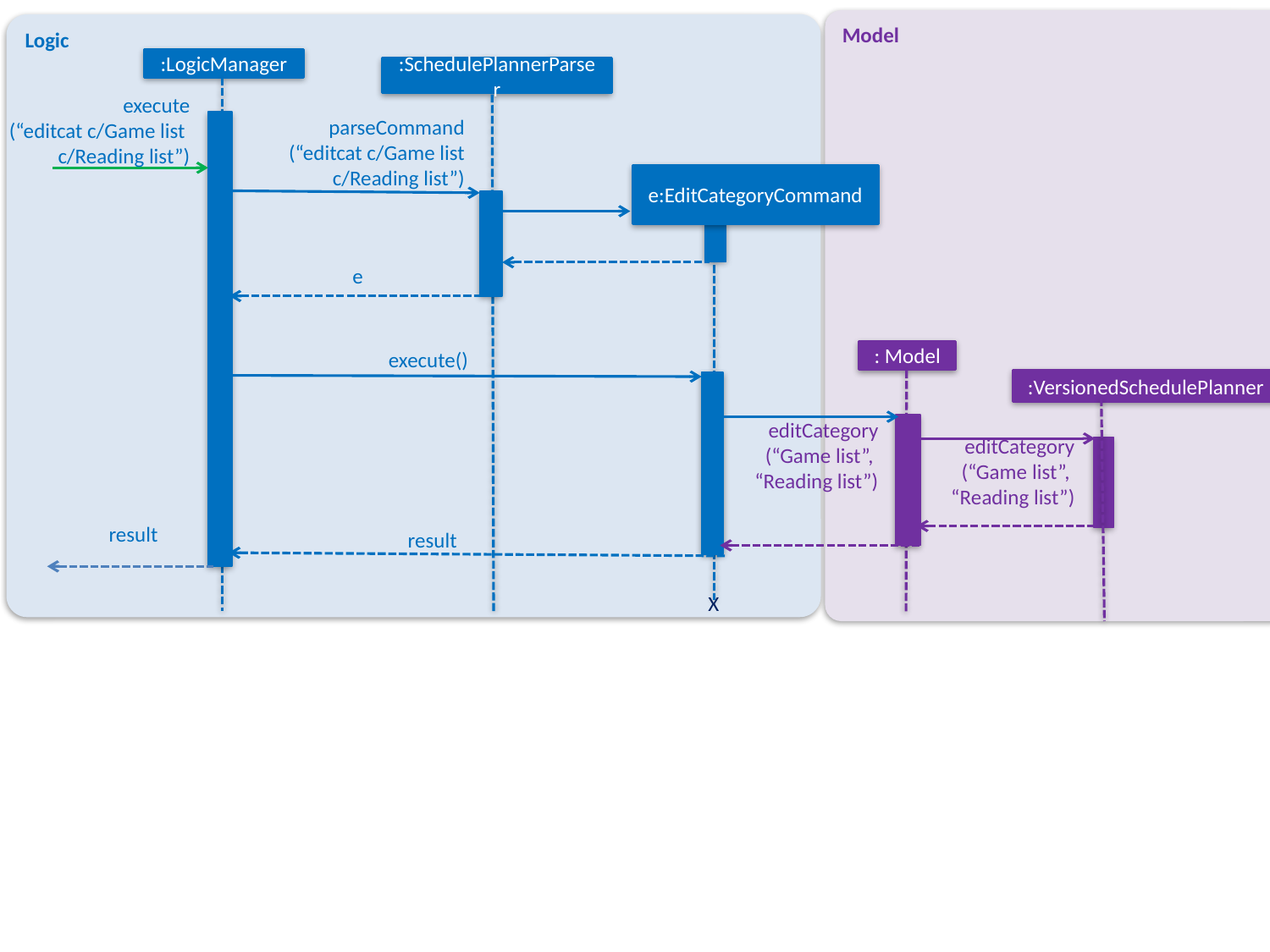

Model
Logic
:LogicManager
:SchedulePlannerParser
execute
(“editcat c/Game list
c/Reading list”)

parseCommand
(“editcat c/Game list
c/Reading list”)
e:EditCategoryCommand

e
: Model
execute()
:VersionedSchedulePlanner

editCategory
(“Game list”,
“Reading list”)
editCategory
(“Game list”,
“Reading list”)

result
result
X